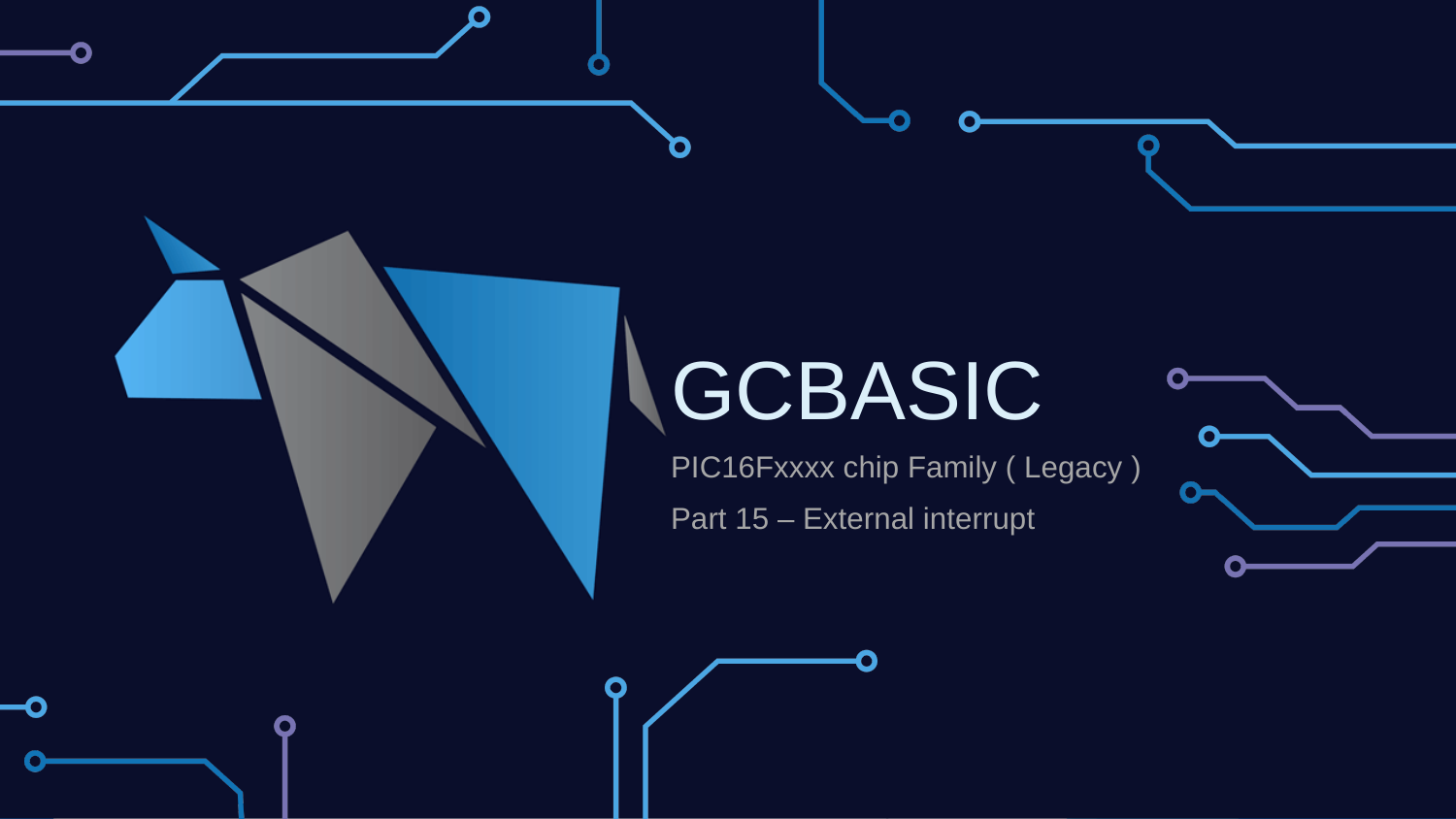

# GCBASIC
PIC16Fxxxx chip Family ( Legacy )
Part 15 – External interrupt